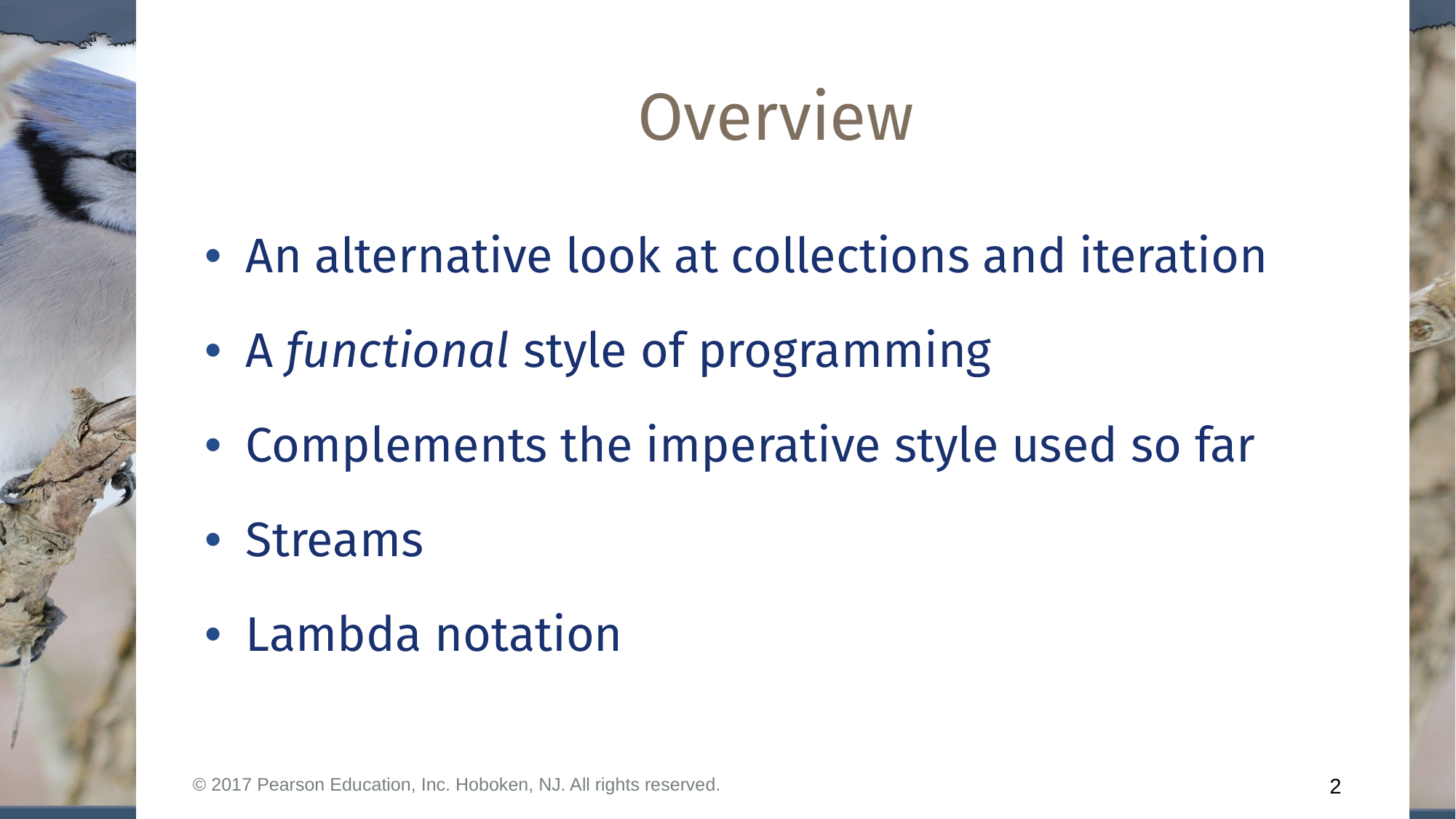

# Overview
An alternative look at collections and iteration
A functional style of programming
Complements the imperative style used so far
Streams
Lambda notation
© 2017 Pearson Education, Inc. Hoboken, NJ. All rights reserved.